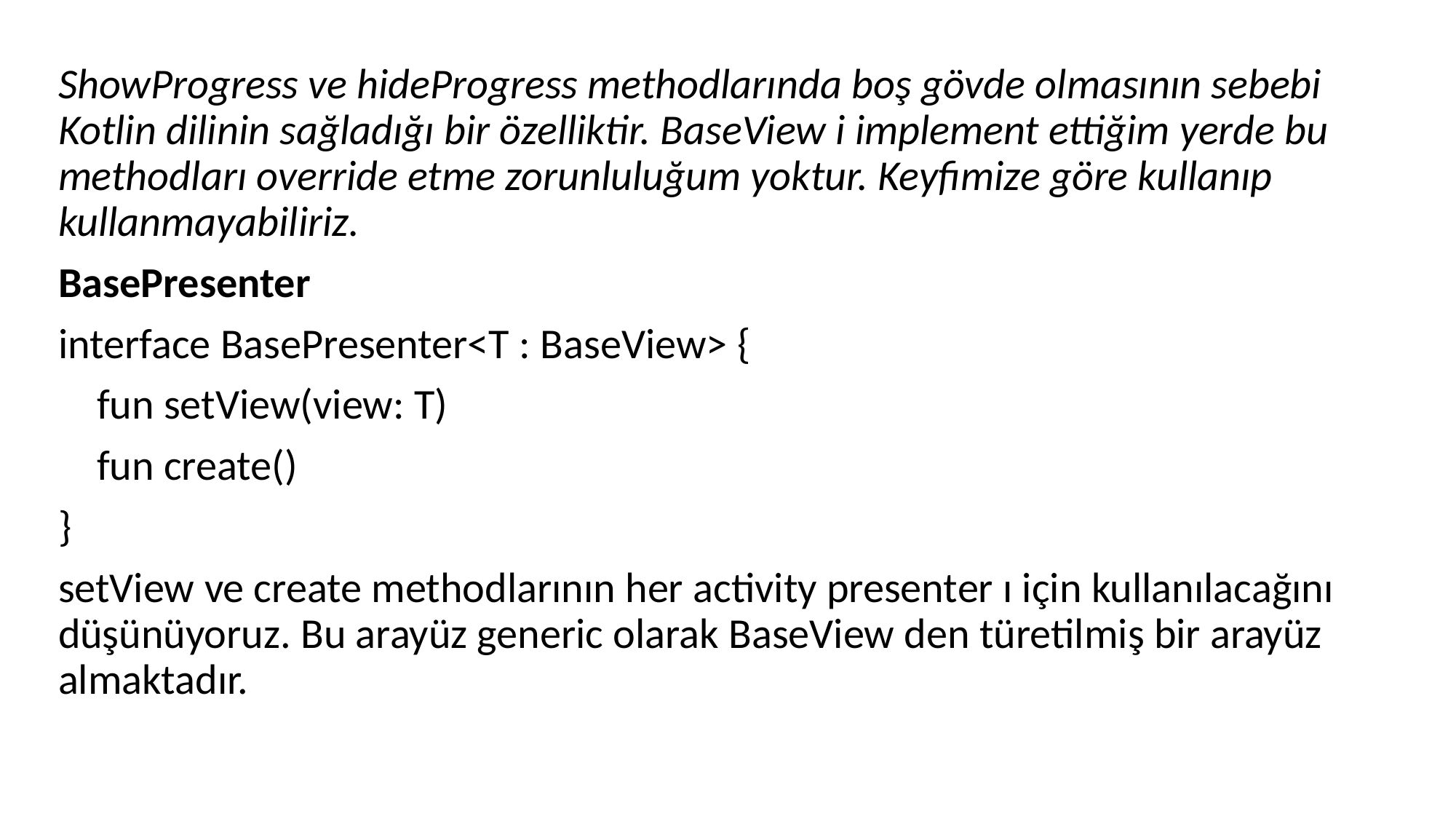

ShowProgress ve hideProgress methodlarında boş gövde olmasının sebebi Kotlin dilinin sağladığı bir özelliktir. BaseView i implement ettiğim yerde bu methodları override etme zorunluluğum yoktur. Keyfimize göre kullanıp kullanmayabiliriz.
BasePresenter
interface BasePresenter<T : BaseView> {
    fun setView(view: T)
    fun create()
}
setView ve create methodlarının her activity presenter ı için kullanılacağını düşünüyoruz. Bu arayüz generic olarak BaseView den türetilmiş bir arayüz almaktadır.